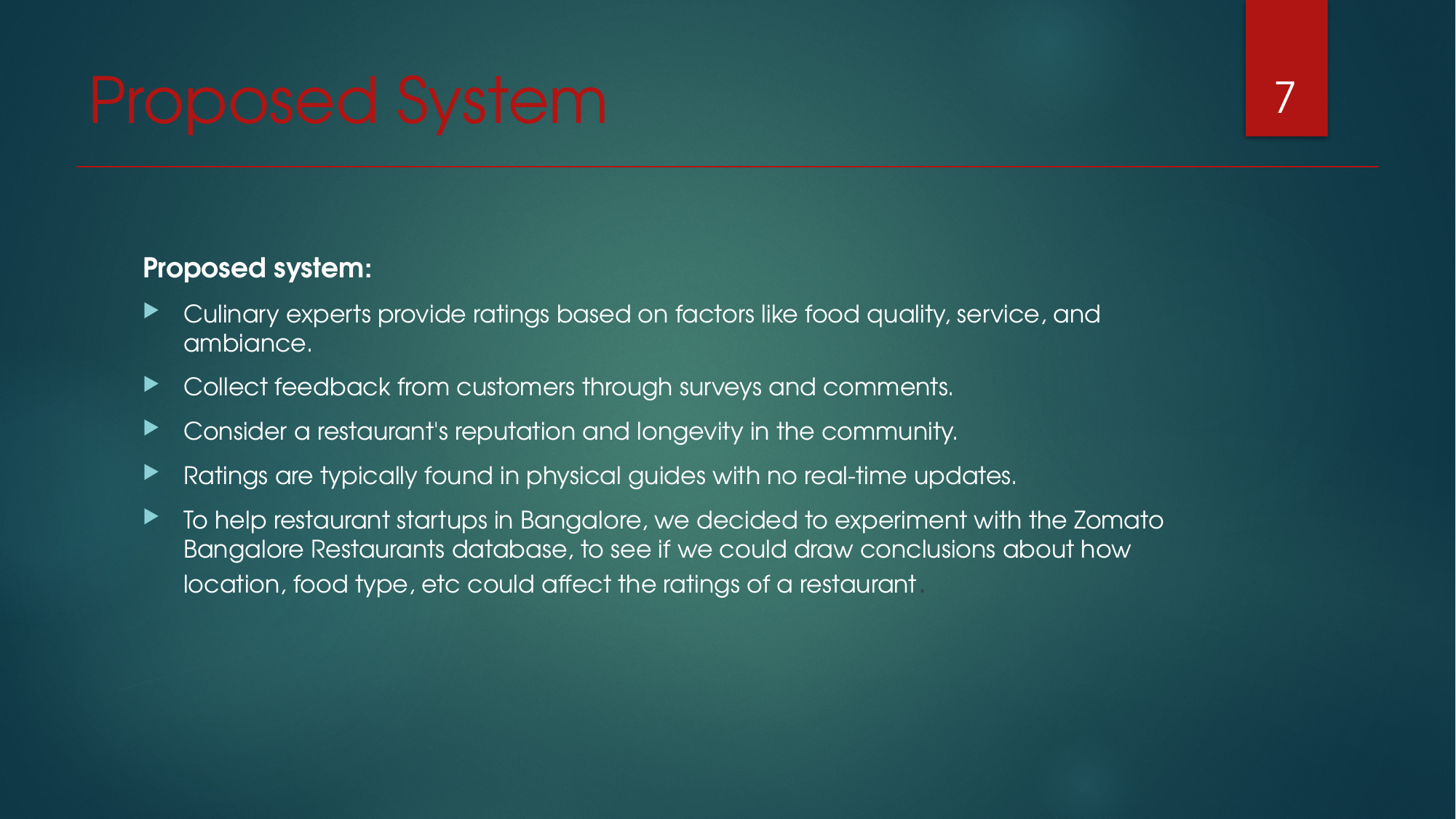

7
# Proposed System
Proposed system:
Culinary experts provide ratings based on factors like food quality, service, and ambiance.
Collect feedback from customers through surveys and comments.
Consider a restaurant's reputation and longevity in the community.
Ratings are typically found in physical guides with no real-time updates.
To help restaurant startups in Bangalore, we decided to experiment with the Zomato Bangalore Restaurants database, to see if we could draw conclusions about how location, food type, etc could affect the ratings of a restaurant.